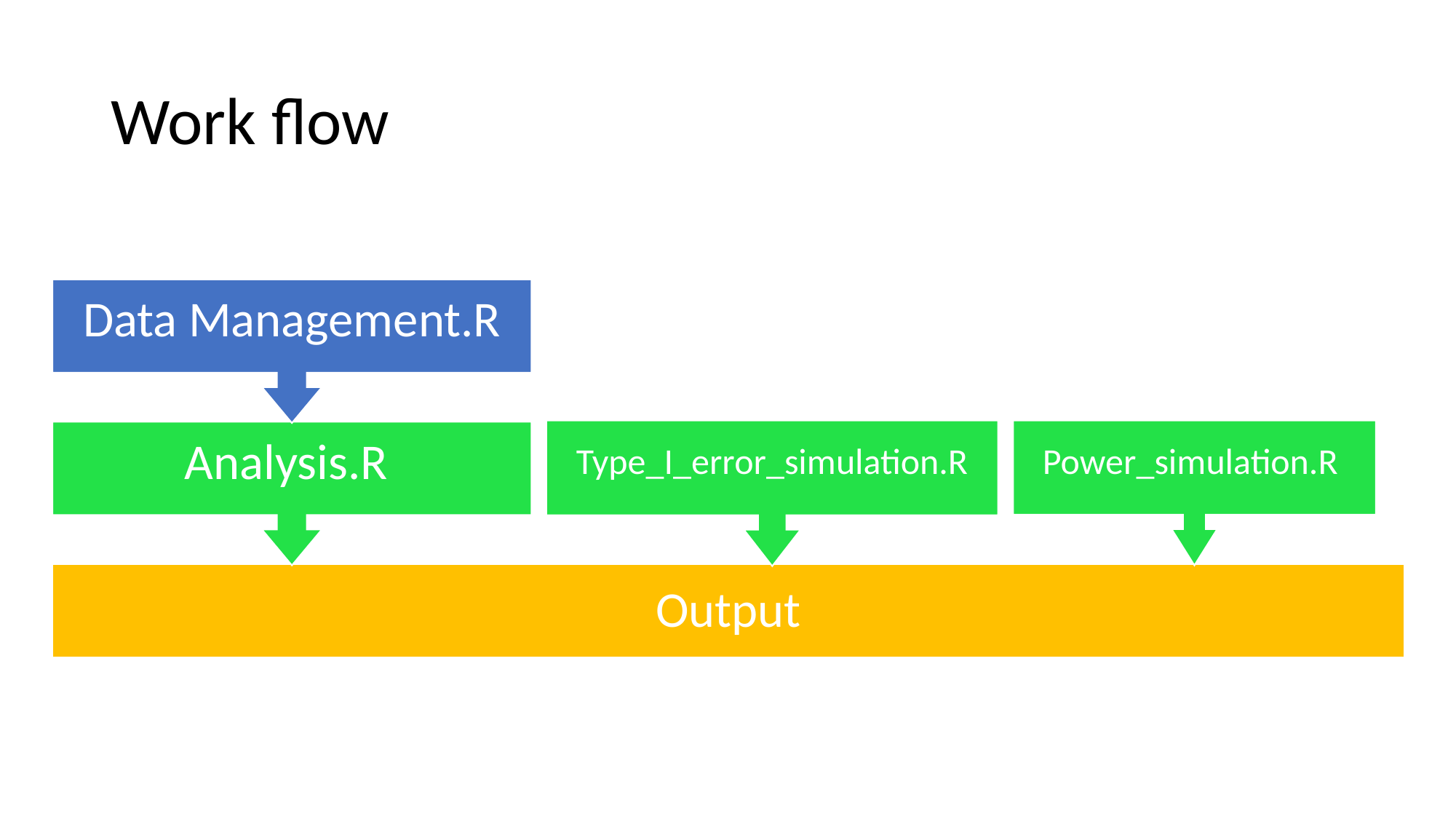

# Work flow
Data Management.R
Analysis.R
Output
Power_simulation.R
Type_I_error_simulation.R